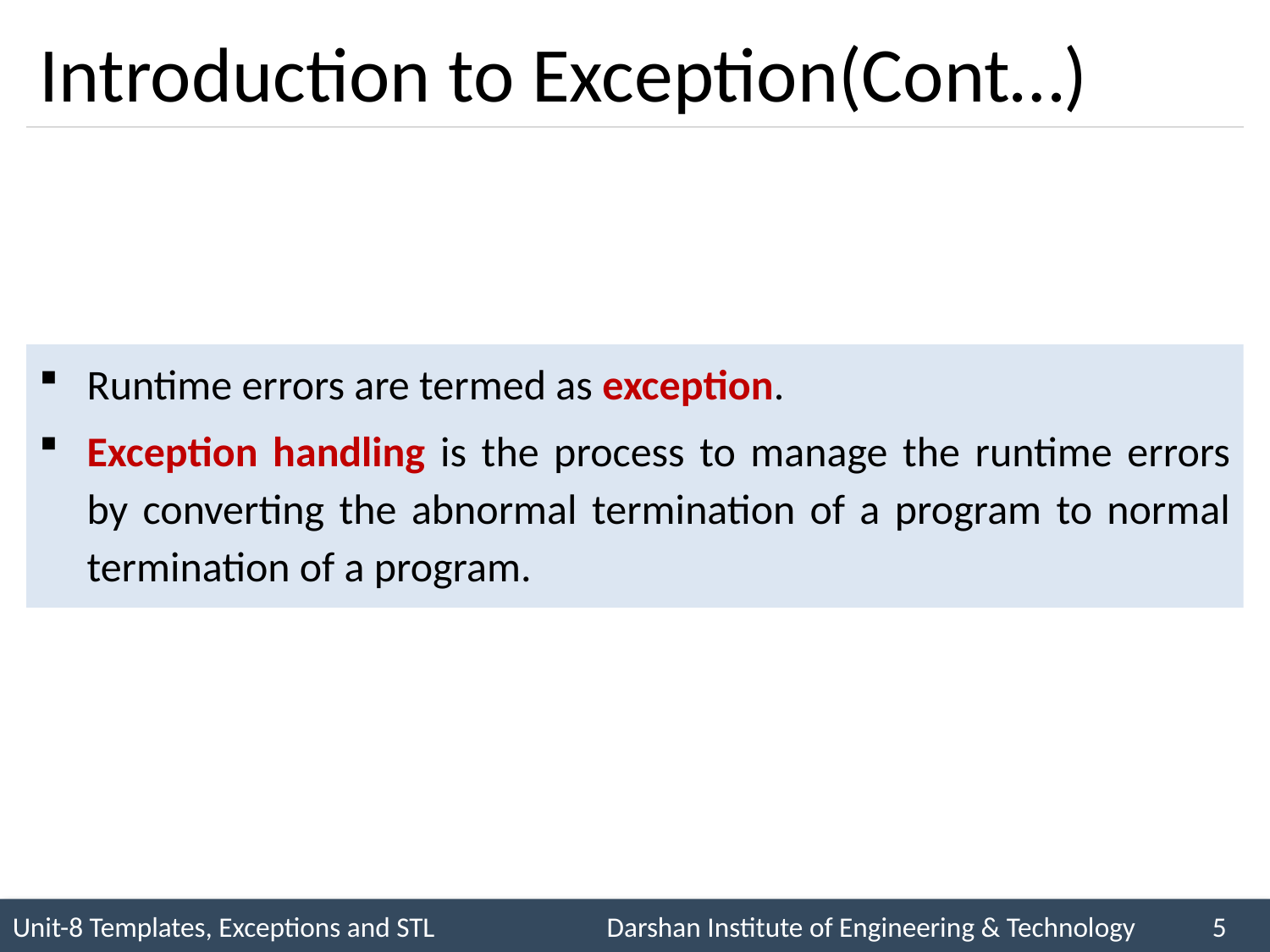

# Introduction to Exception(Cont…)
Runtime errors are termed as exception.
Exception handling is the process to manage the runtime errors by converting the abnormal termination of a program to normal termination of a program.